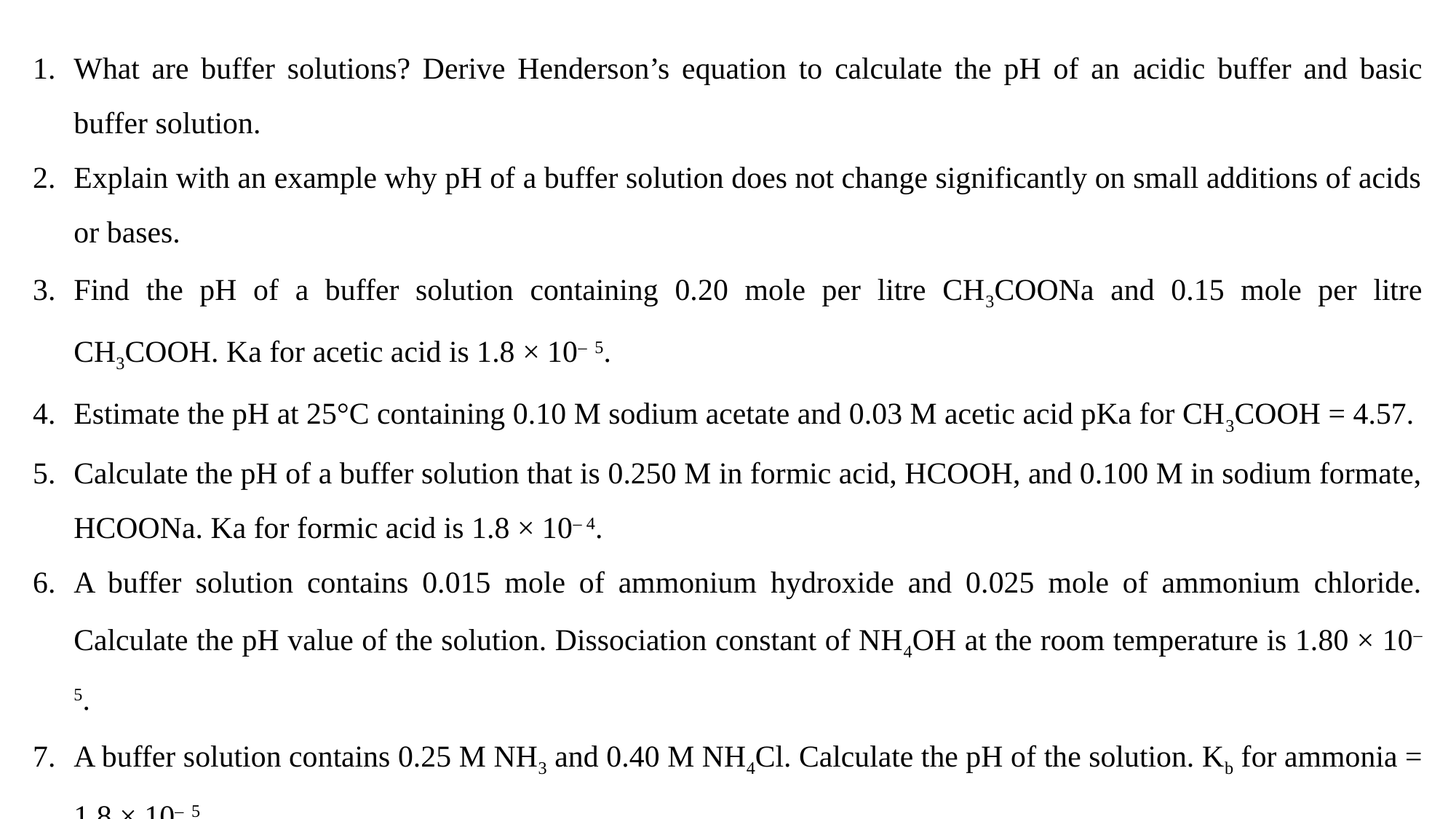

What are buffer solutions? Derive Henderson’s equation to calculate the pH of an acidic buffer and basic buffer solution.
Explain with an example why pH of a buffer solution does not change significantly on small additions of acids or bases.
Find the pH of a buffer solution containing 0.20 mole per litre CH3COONa and 0.15 mole per litre CH3COOH. Ka for acetic acid is 1.8 × 10– 5.
Estimate the pH at 25°C containing 0.10 M sodium acetate and 0.03 M acetic acid pKa for CH3COOH = 4.57.
Calculate the pH of a buffer solution that is 0.250 M in formic acid, HCOOH, and 0.100 M in sodium formate, HCOONa. Ka for formic acid is 1.8 × 10– 4.
A buffer solution contains 0.015 mole of ammonium hydroxide and 0.025 mole of ammonium chloride. Calculate the pH value of the solution. Dissociation constant of NH4OH at the room temperature is 1.80 × 10– 5.
A buffer solution contains 0.25 M NH3 and 0.40 M NH4Cl. Calculate the pH of the solution. Kb for ammonia = 1.8 × 10– 5.